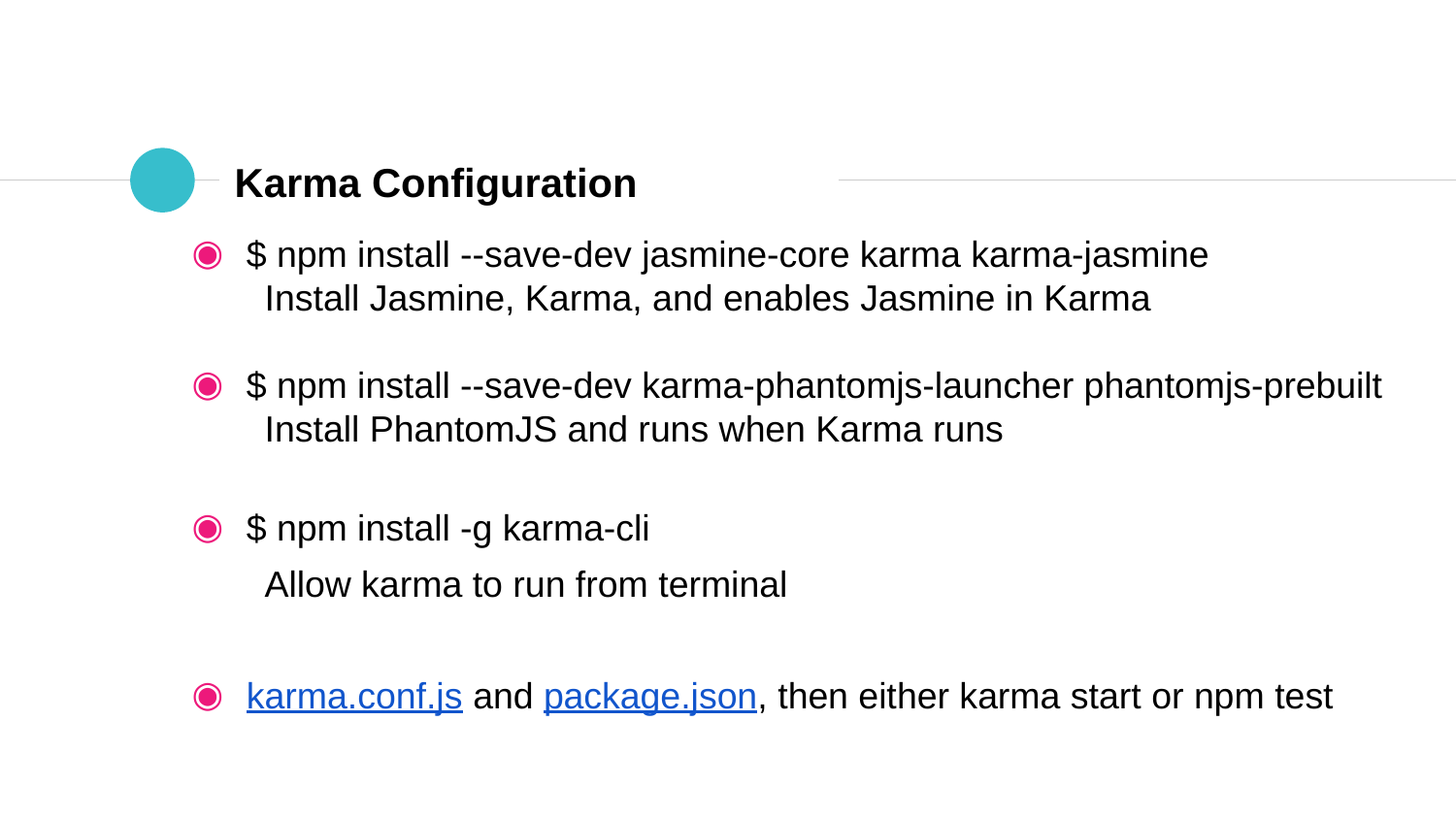

# Karma Configuration
$ npm install --save-dev jasmine-core karma karma-jasmine
Install Jasmine, Karma, and enables Jasmine in Karma

$ npm install --save-dev karma-phantomjs-launcher phantomjs-prebuilt
Install PhantomJS and runs when Karma runs

$ npm install -g karma-cli
Allow karma to run from terminal

karma.conf.js and package.json, then either karma start or npm test